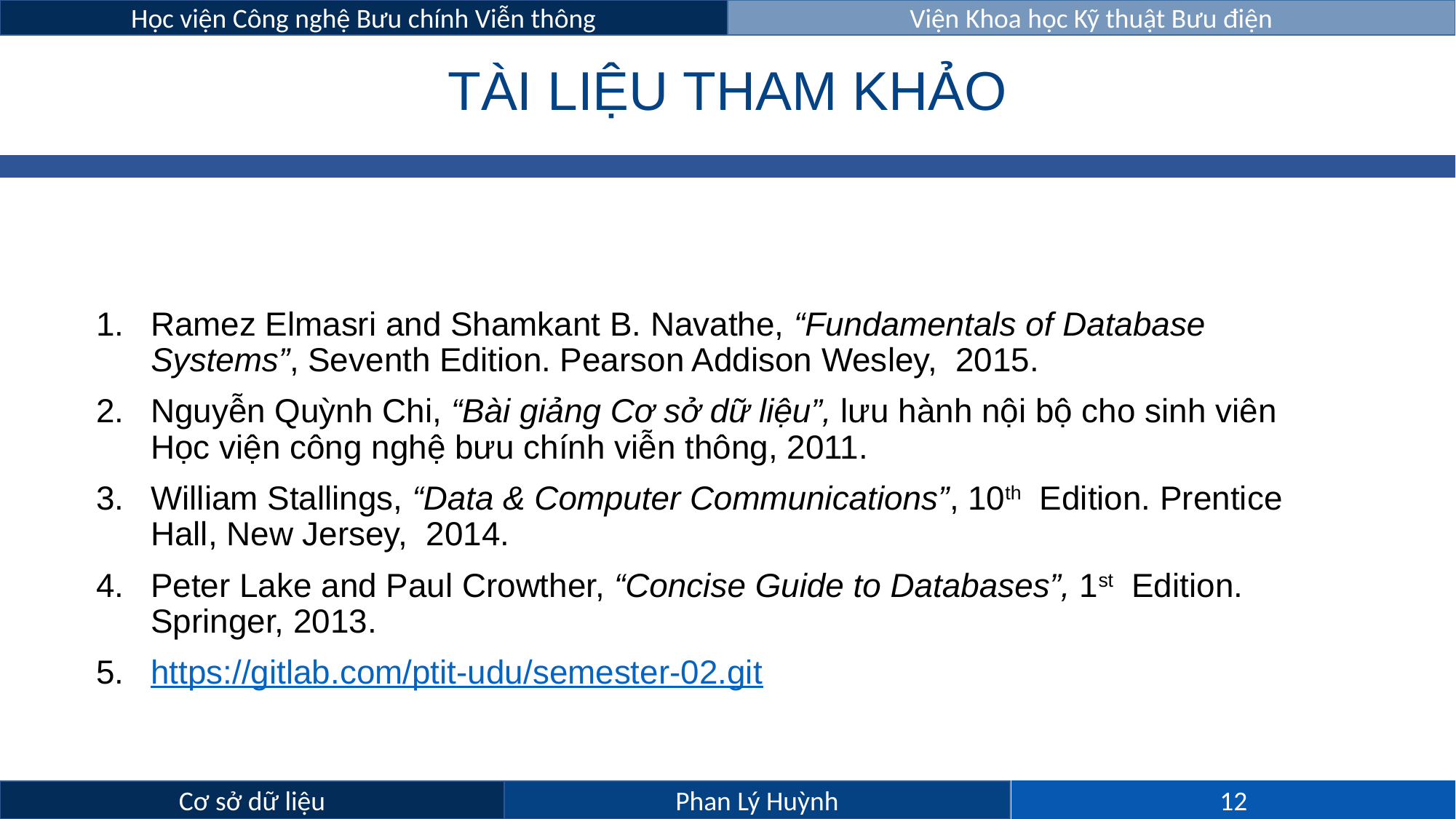

# TÀI LIỆU THAM KHẢO

Ramez Elmasri and Shamkant B. Navathe, “Fundamentals of Database Systems”, Seventh Edition. Pearson Addison Wesley,  2015.
Nguyễn Quỳnh Chi, “Bài giảng Cơ sở dữ liệu”, lưu hành nội bộ cho sinh viên Học viện công nghệ bưu chính viễn thông, 2011.
William Stallings, “Data & Computer Communications”, 10th  Edition. Prentice Hall, New Jersey,  2014.
Peter Lake and Paul Crowther, “Concise Guide to Databases”, 1st  Edition. Springer, 2013.
https://gitlab.com/ptit-udu/semester-02.git